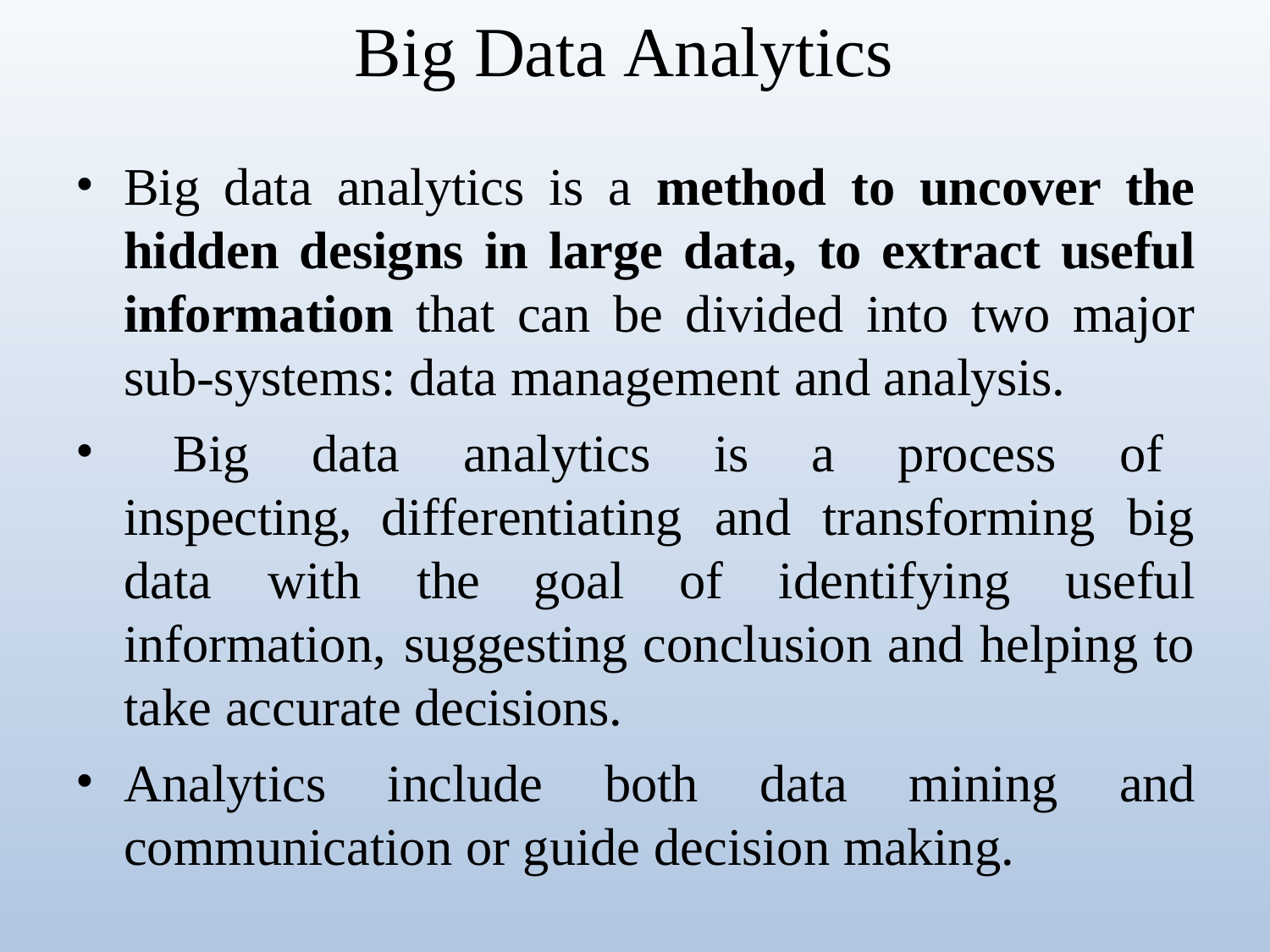

# Big Data Analytics
Big data analytics is a method to uncover the hidden designs in large data, to extract useful information that can be divided into two major sub-systems: data management and analysis.
	Big  data  analytics  is  a  process  of  inspecting, differentiating and transforming big data with the goal of identifying useful information, suggesting conclusion and helping to take accurate decisions.
Analytics   include   both   data   mining   and communication or guide decision making.